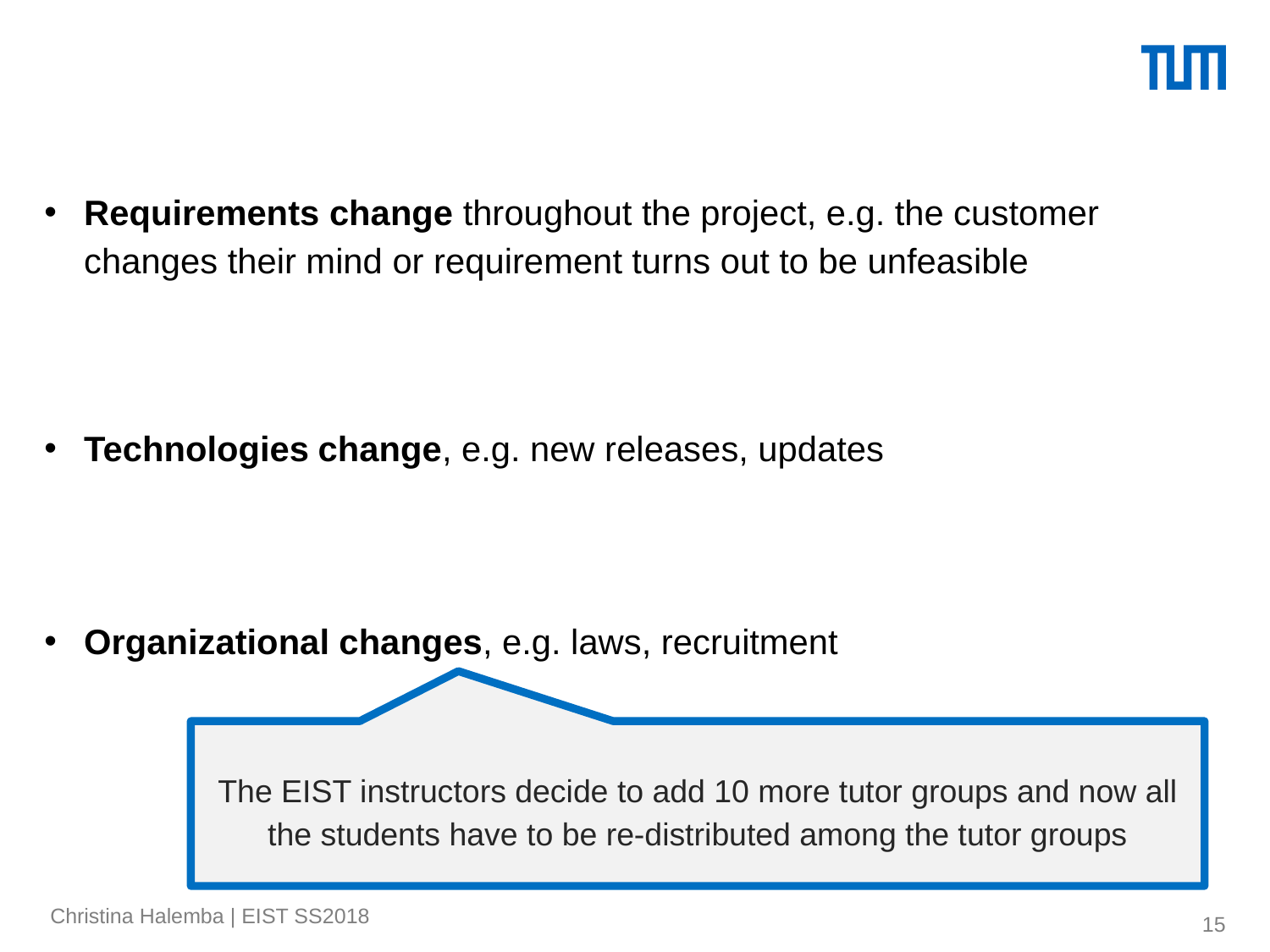

#
Requirements change throughout the project, e.g. the customer changes their mind or requirement turns out to be unfeasible

Technologies change, e.g. new releases, updates

Organizational changes, e.g. laws, recruitment

The EIST instructors decide to add 10 more tutor groups and now all the students have to be re-distributed among the tutor groups
15